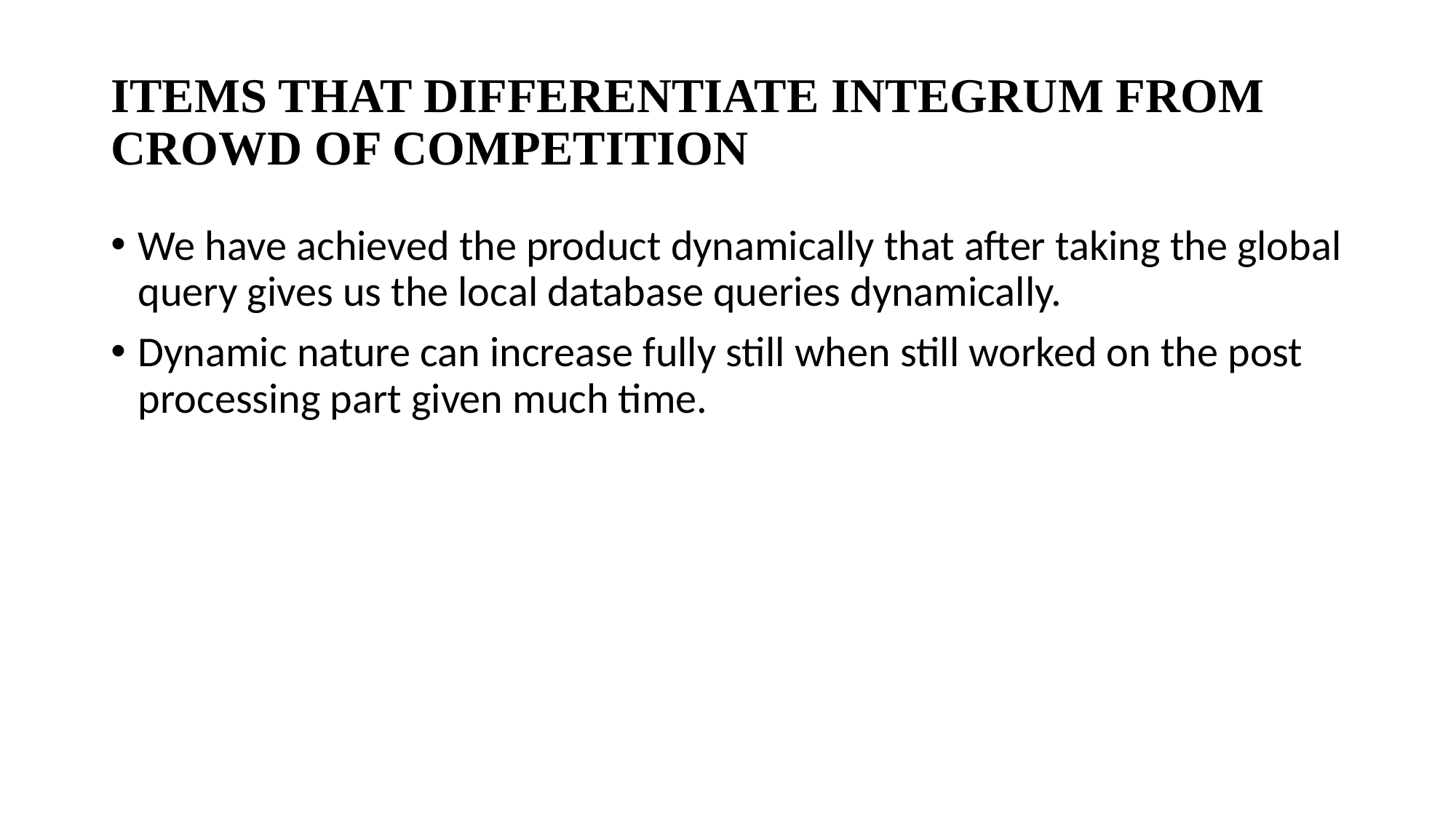

# ITEMS THAT DIFFERENTIATE INTEGRUM FROM CROWD OF COMPETITION
We have achieved the product dynamically that after taking the global query gives us the local database queries dynamically.
Dynamic nature can increase fully still when still worked on the post processing part given much time.